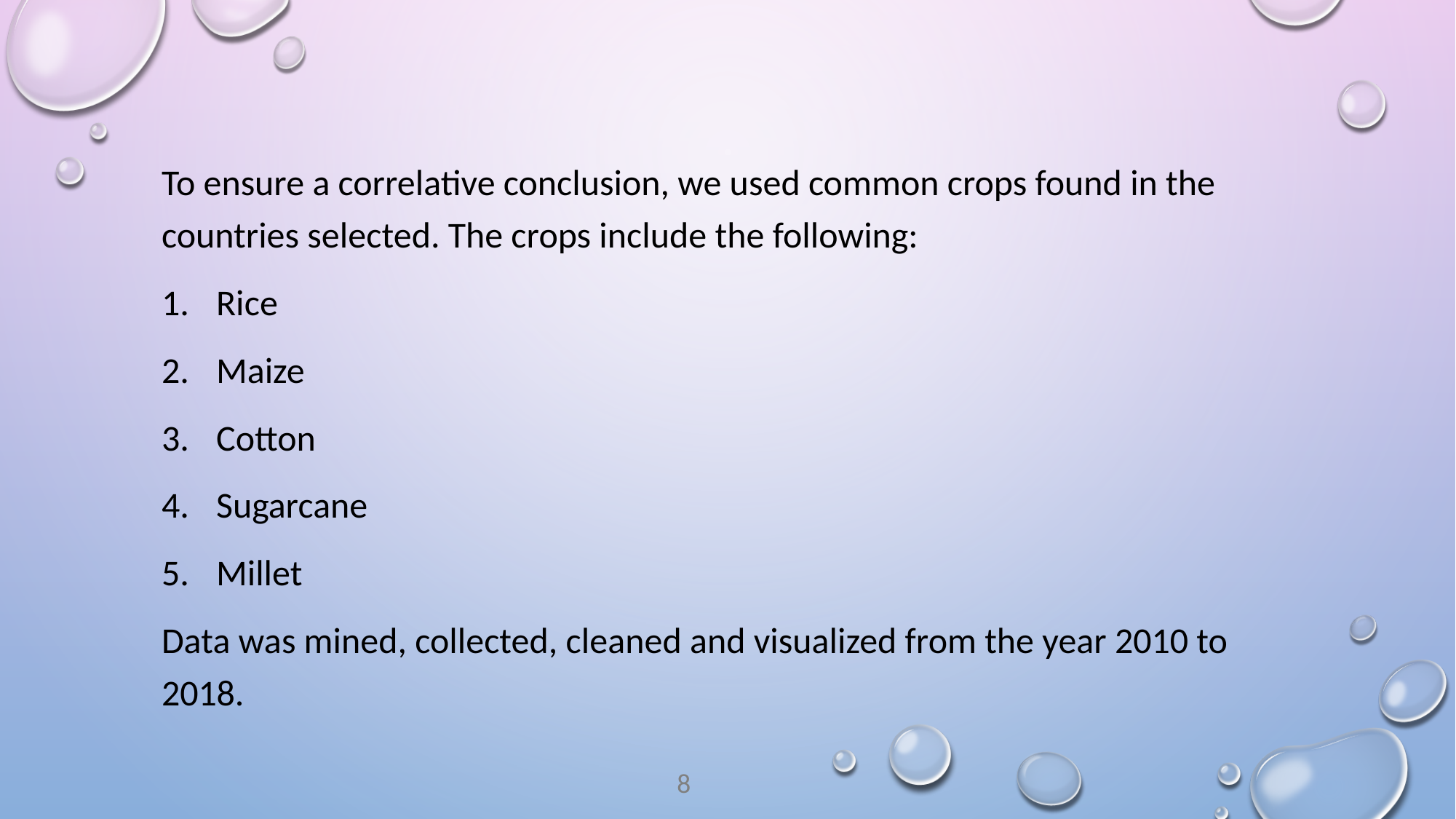

To ensure a correlative conclusion, we used common crops found in the countries selected. The crops include the following:
Rice
Maize
Cotton
Sugarcane
Millet
Data was mined, collected, cleaned and visualized from the year 2010 to 2018.
8